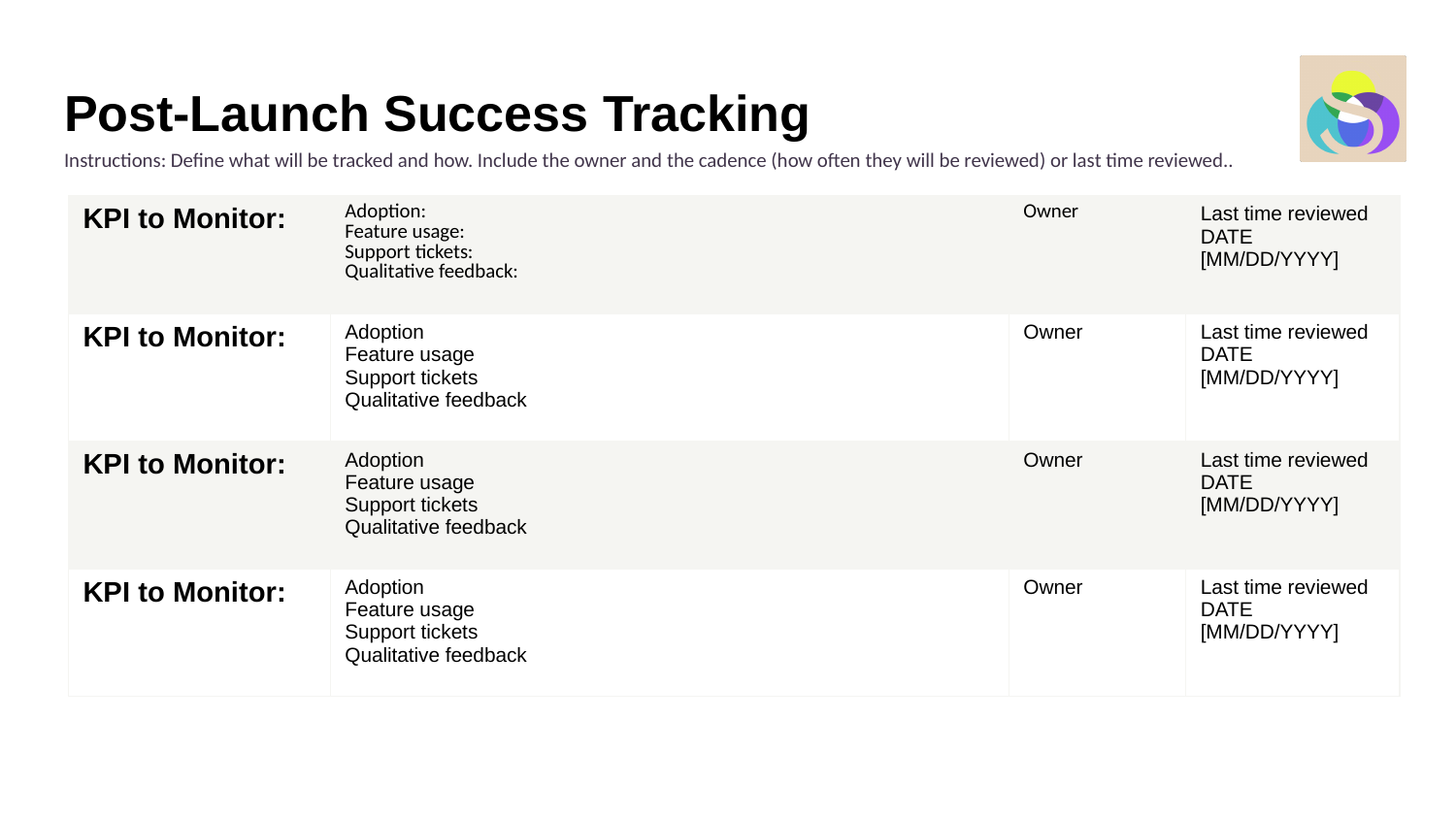

# Post-Launch Success Tracking
Instructions: Define what will be tracked and how. Include the owner and the cadence (how often they will be reviewed) or last time reviewed..
| KPI to Monitor: | Adoption: Feature usage: Support tickets: Qualitative feedback: | Owner | Last time reviewed DATE [MM/DD/YYYY] |
| --- | --- | --- | --- |
| KPI to Monitor: | Adoption Feature usage Support tickets Qualitative feedback | Owner | Last time reviewed DATE [MM/DD/YYYY] |
| KPI to Monitor: | Adoption Feature usage Support tickets Qualitative feedback | Owner | Last time reviewed DATE [MM/DD/YYYY] |
| KPI to Monitor: | Adoption Feature usage Support tickets Qualitative feedback | Owner | Last time reviewed DATE [MM/DD/YYYY] |